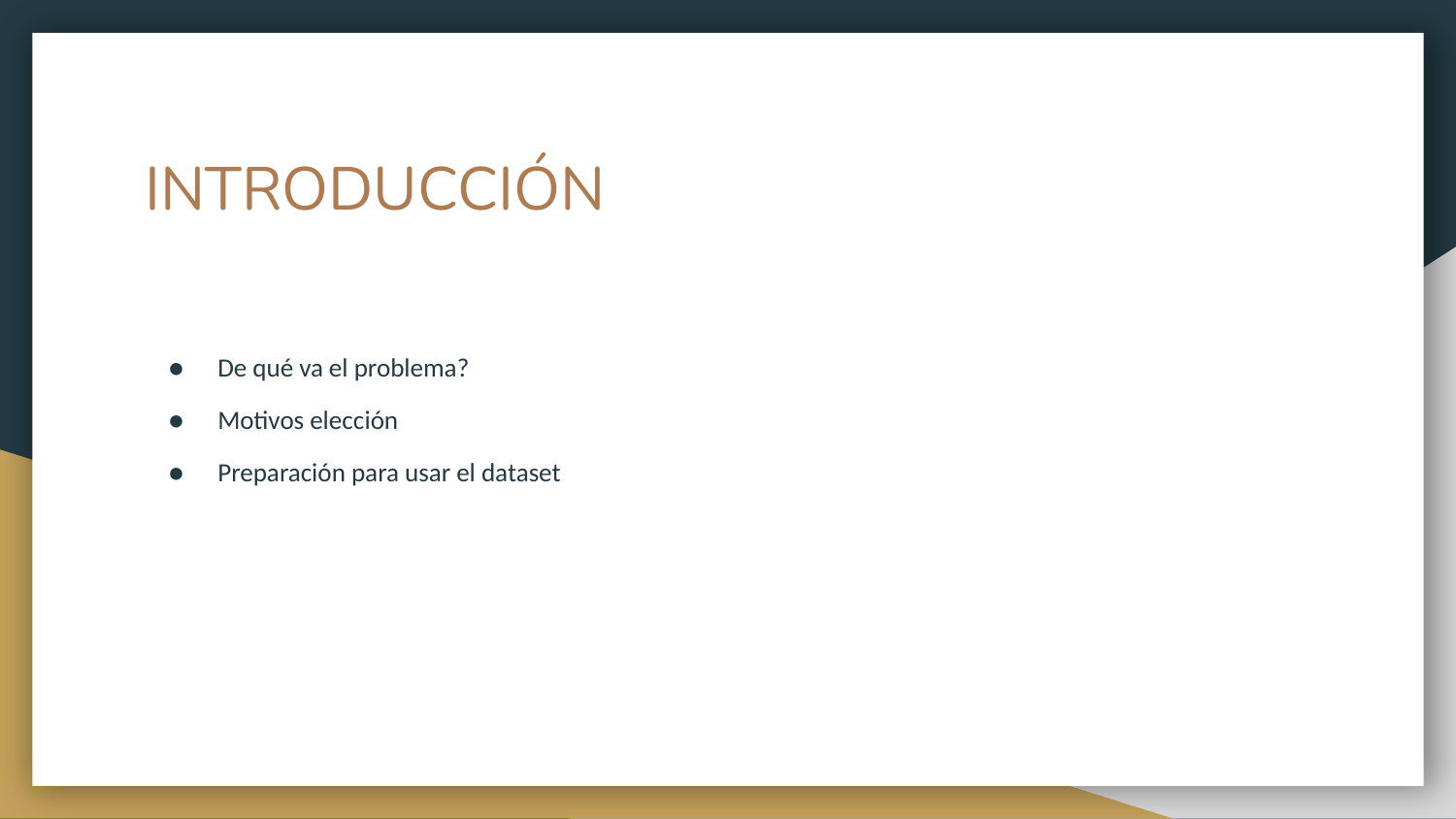

# INTRODUCCIÓN
De qué va el problema?
Motivos elección
Preparación para usar el dataset